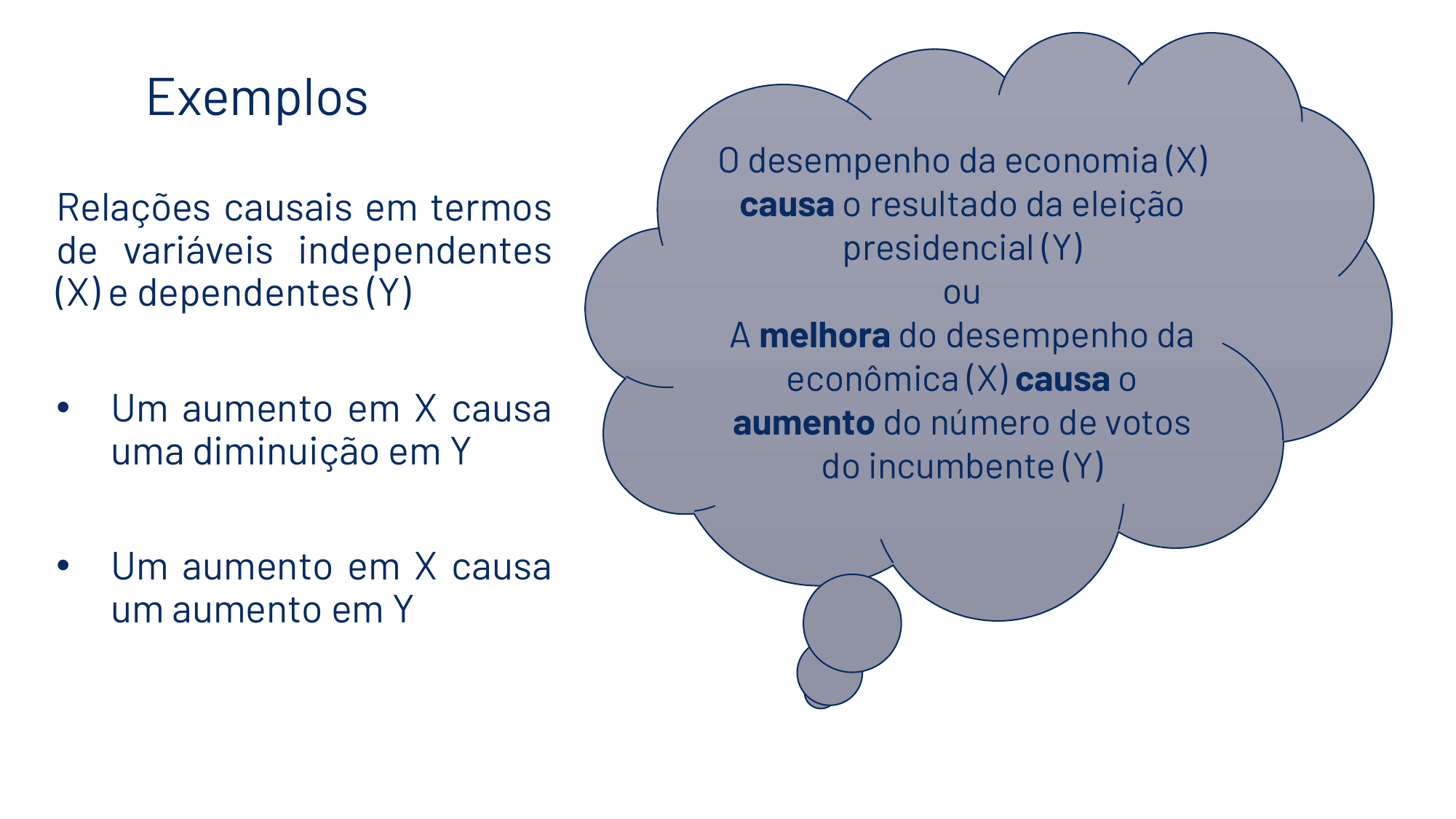

# Exemplos
O desempenho da economia (X) causa o resultado da eleição presidencial (Y)
ou
A melhora do desempenho da econômica (X) causa o aumento do número de votos do incumbente (Y)
Relações causais em termos de variáveis independentes (X) e dependentes (Y)

Um aumento em X causa uma diminuição em Y

Um aumento em X causa um aumento em Y